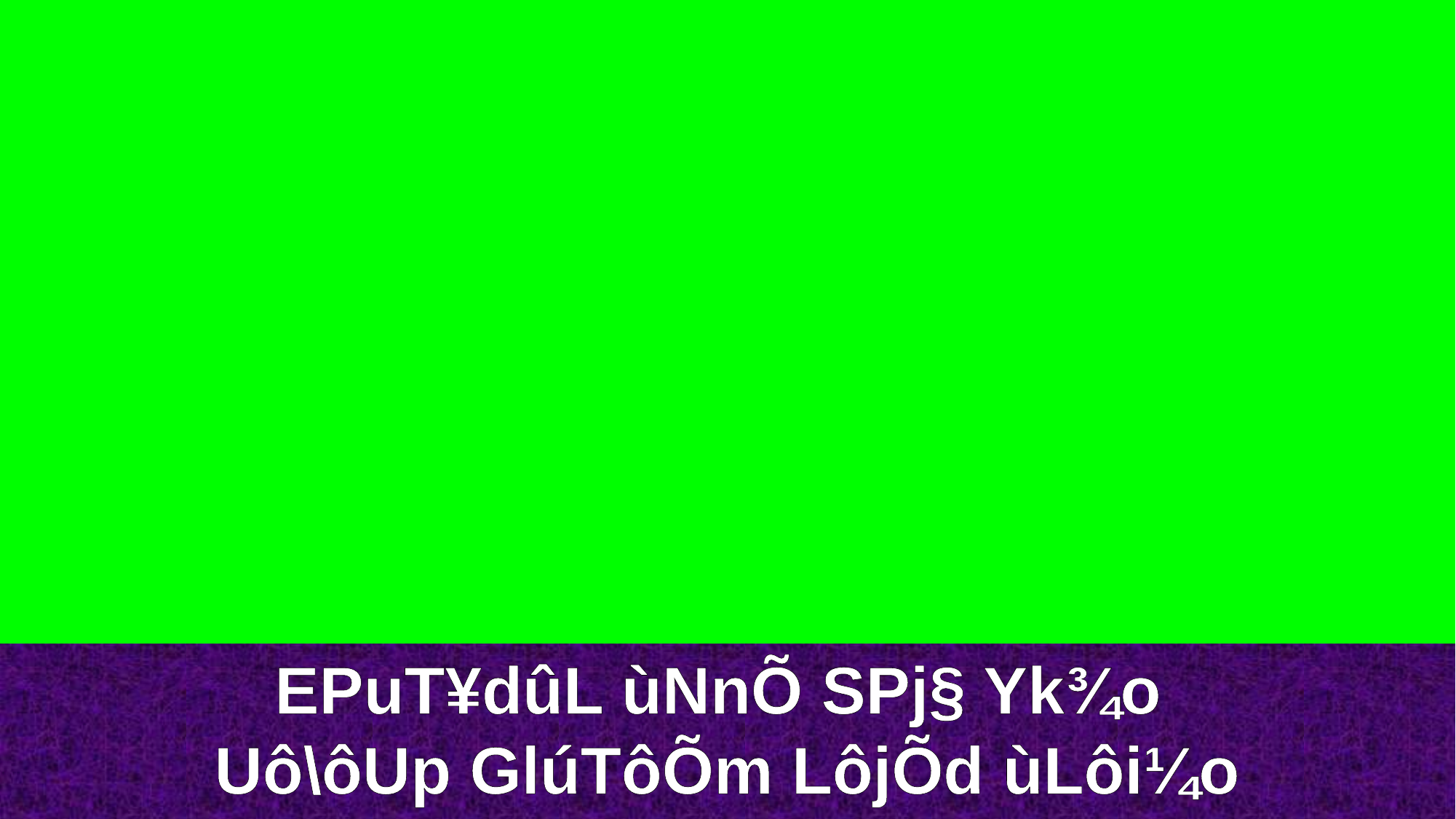

EPuT¥dûL ùNnÕ SPj§ Yk¾o
Uô\ôUp GlúTôÕm LôjÕd ùLôi¼o